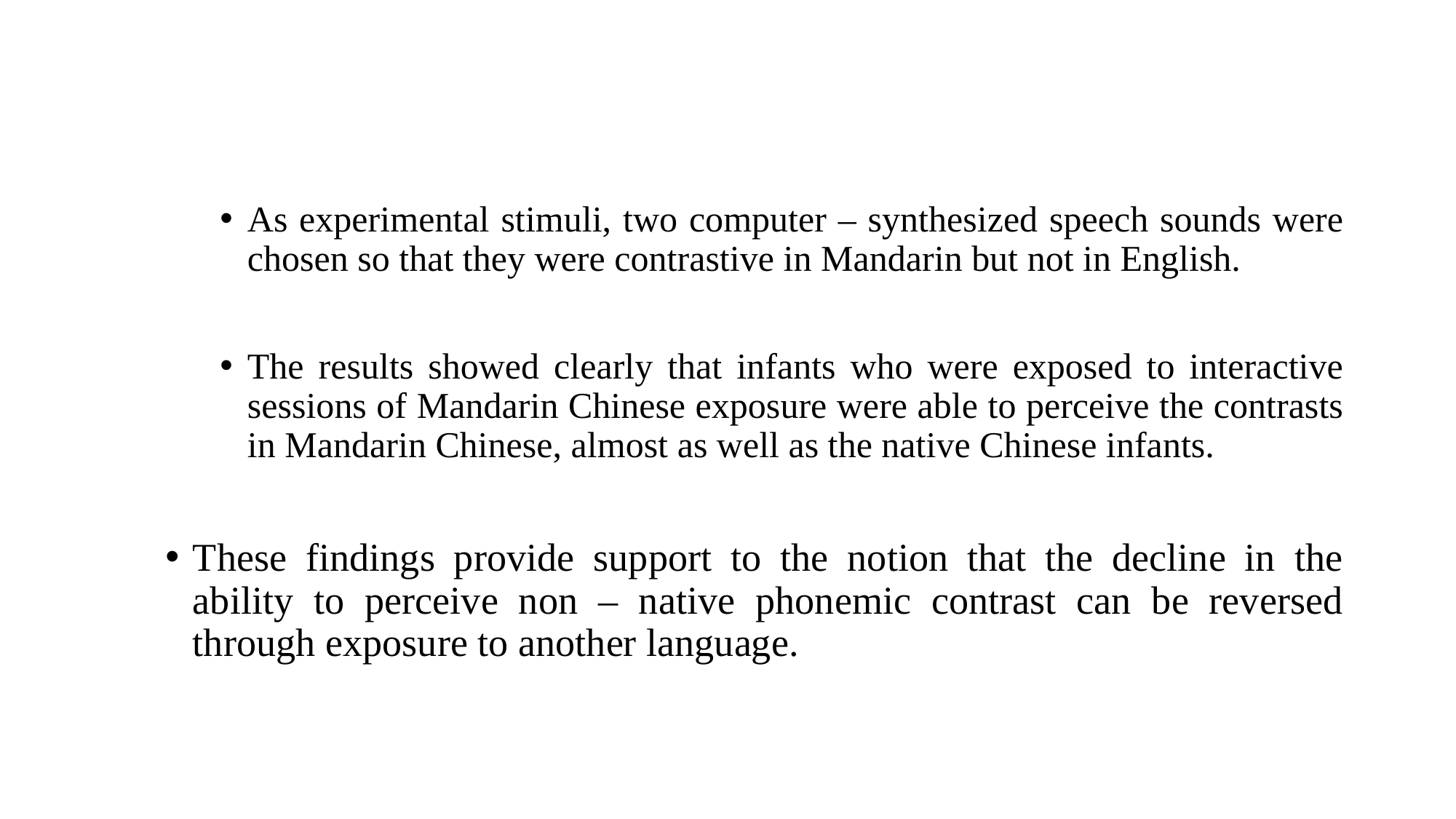

As experimental stimuli, two computer – synthesized speech sounds were chosen so that they were contrastive in Mandarin but not in English.

The results showed clearly that infants who were exposed to interactive sessions of Mandarin Chinese exposure were able to perceive the contrasts in Mandarin Chinese, almost as well as the native Chinese infants.

These findings provide support to the notion that the decline in the ability to perceive non – native phonemic contrast can be reversed through exposure to another language.